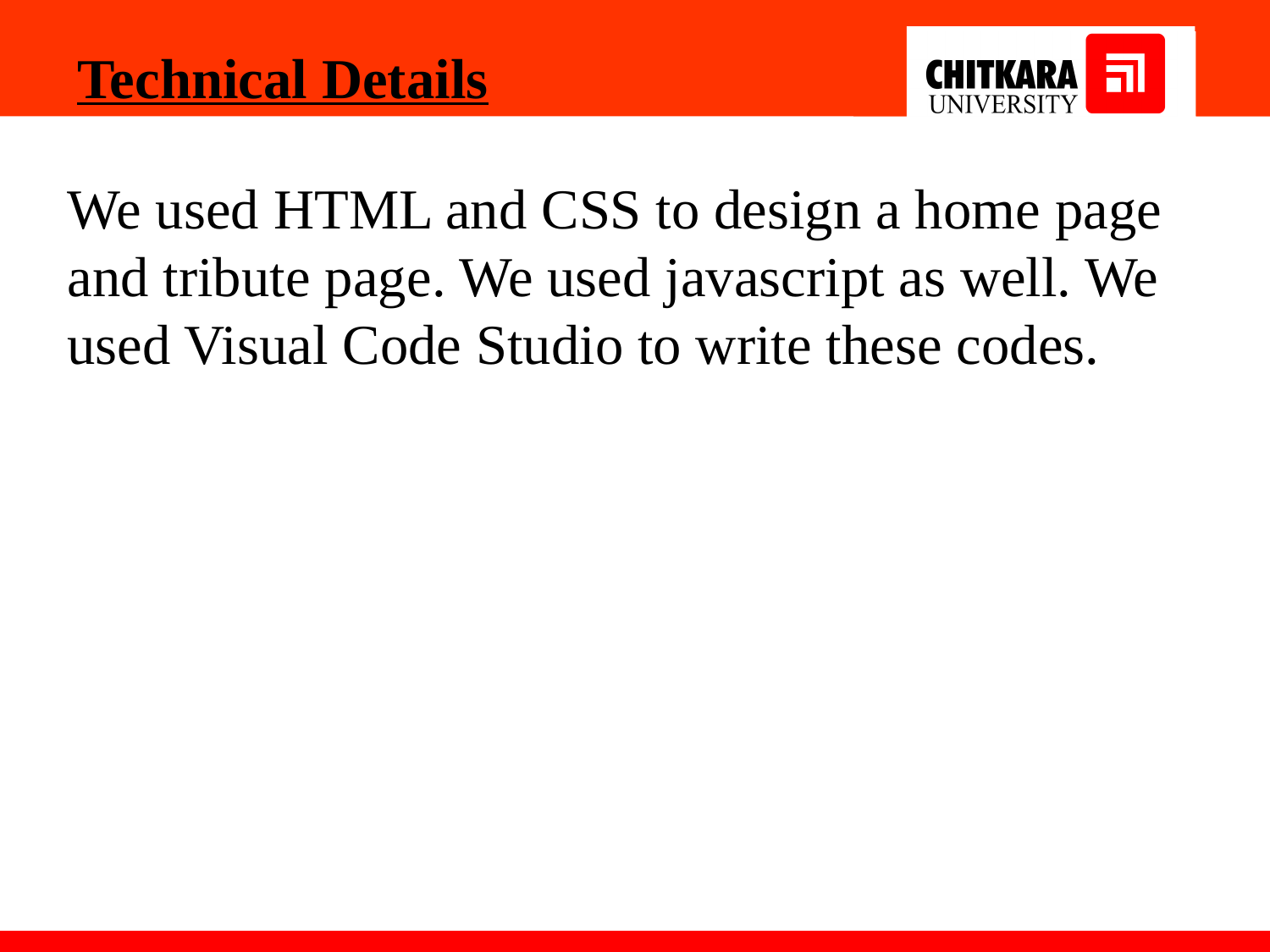

Technical Details
We used HTML and CSS to design a home page and tribute page. We used javascript as well. We used Visual Code Studio to write these codes.